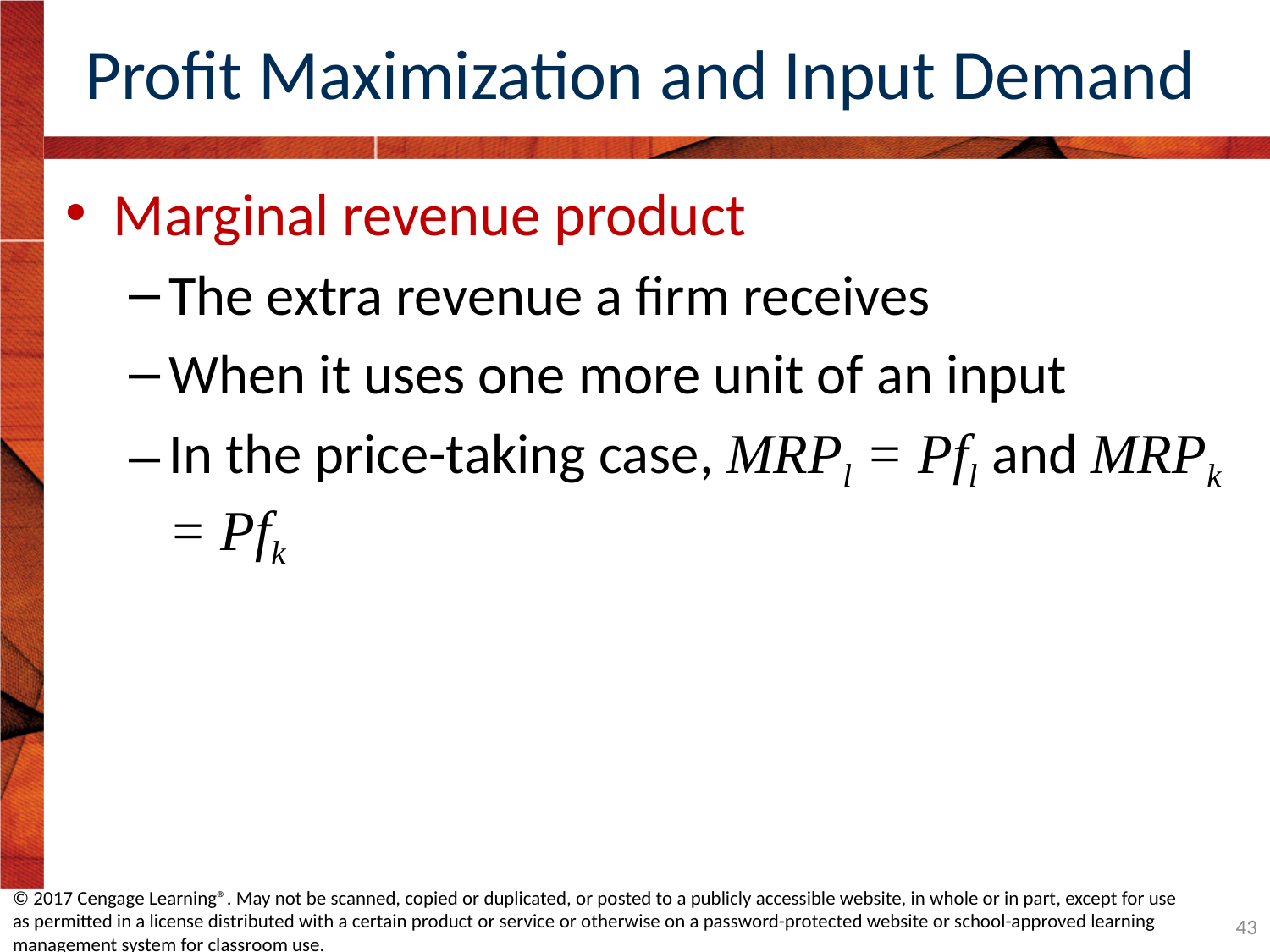

# Profit Maximization and Input Demand
Marginal revenue product
The extra revenue a firm receives
When it uses one more unit of an input
In the price-taking case, MRPl = Pfl and MRPk = Pfk
© 2017 Cengage Learning®. May not be scanned, copied or duplicated, or posted to a publicly accessible website, in whole or in part, except for use as permitted in a license distributed with a certain product or service or otherwise on a password-protected website or school-approved learning management system for classroom use.
43